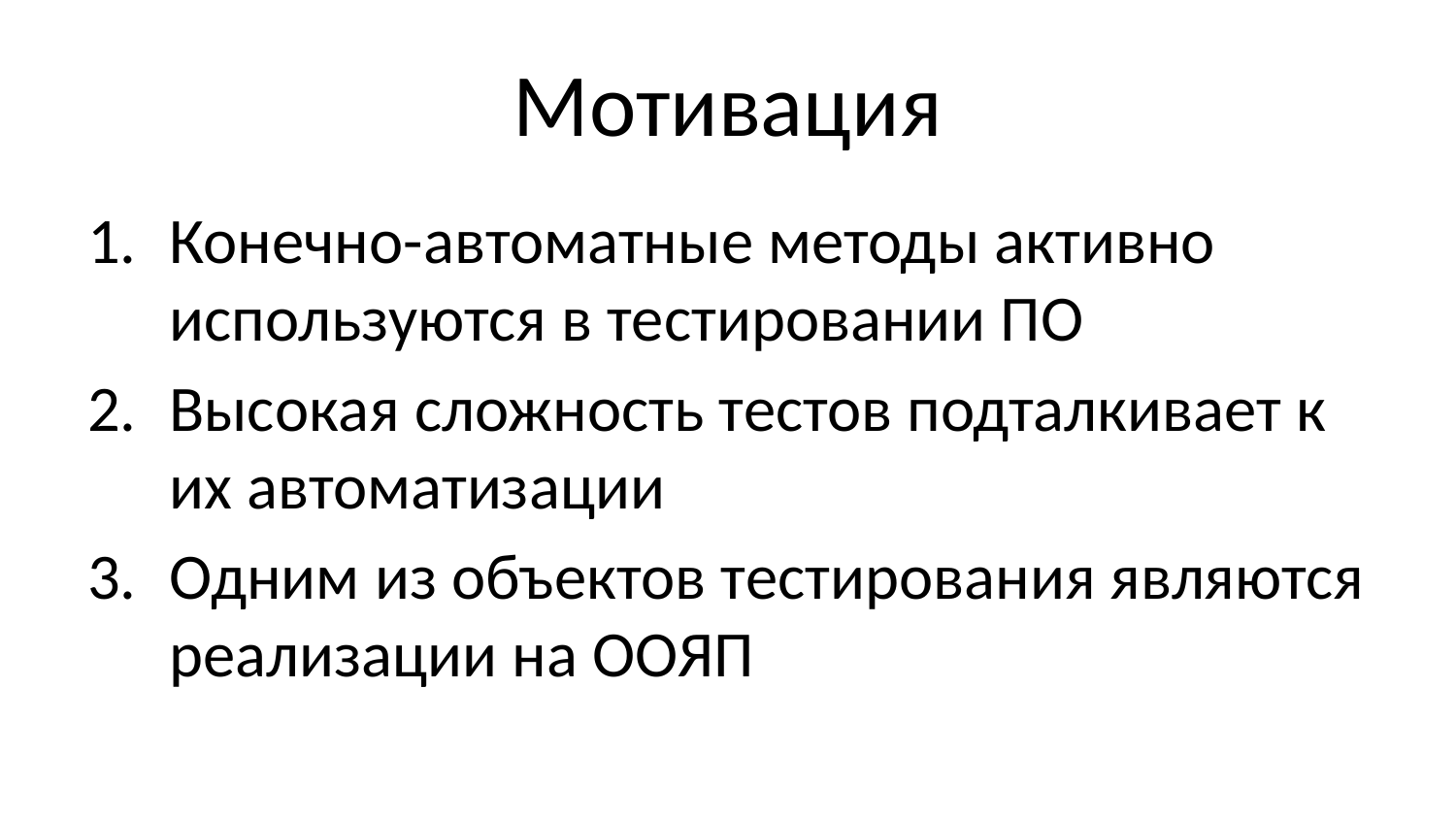

# Мотивация
Конечно-автоматные методы активно используются в тестировании ПО
Высокая сложность тестов подталкивает к их автоматизации
Одним из объектов тестирования являются реализации на ООЯП